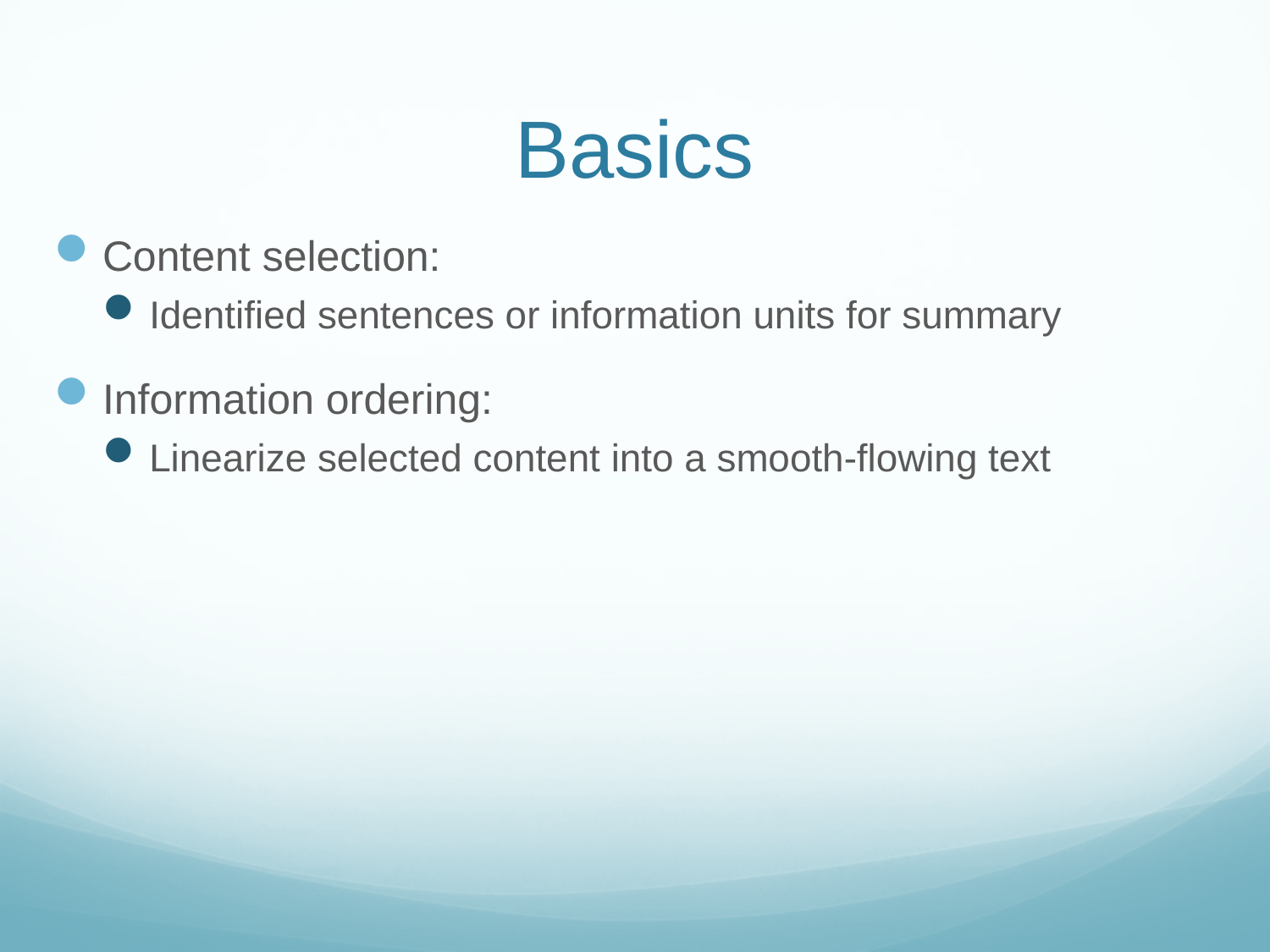

# Basics
Content selection:
Identified sentences or information units for summary
Information ordering:
Linearize selected content into a smooth-flowing text